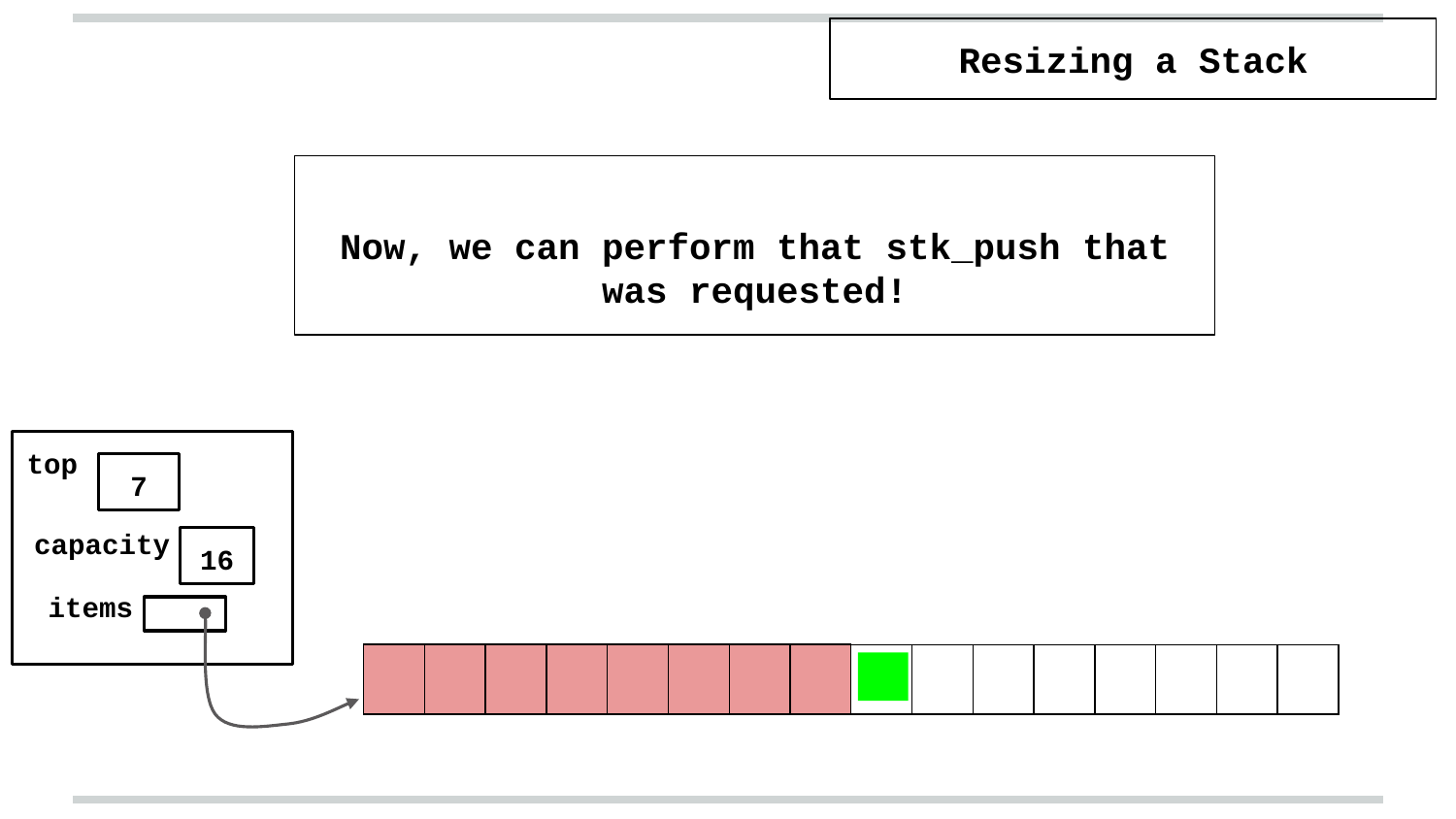

Resizing a Stack

Now, we can perform that stk_push that was requested!

top

7
capacity
16
items

|  |  |  |  |  |  |  |  |
| --- | --- | --- | --- | --- | --- | --- | --- |
|  |  |  |  |  |  |  |  |  |  |  |  |  |  |  |  |
| --- | --- | --- | --- | --- | --- | --- | --- | --- | --- | --- | --- | --- | --- | --- | --- |